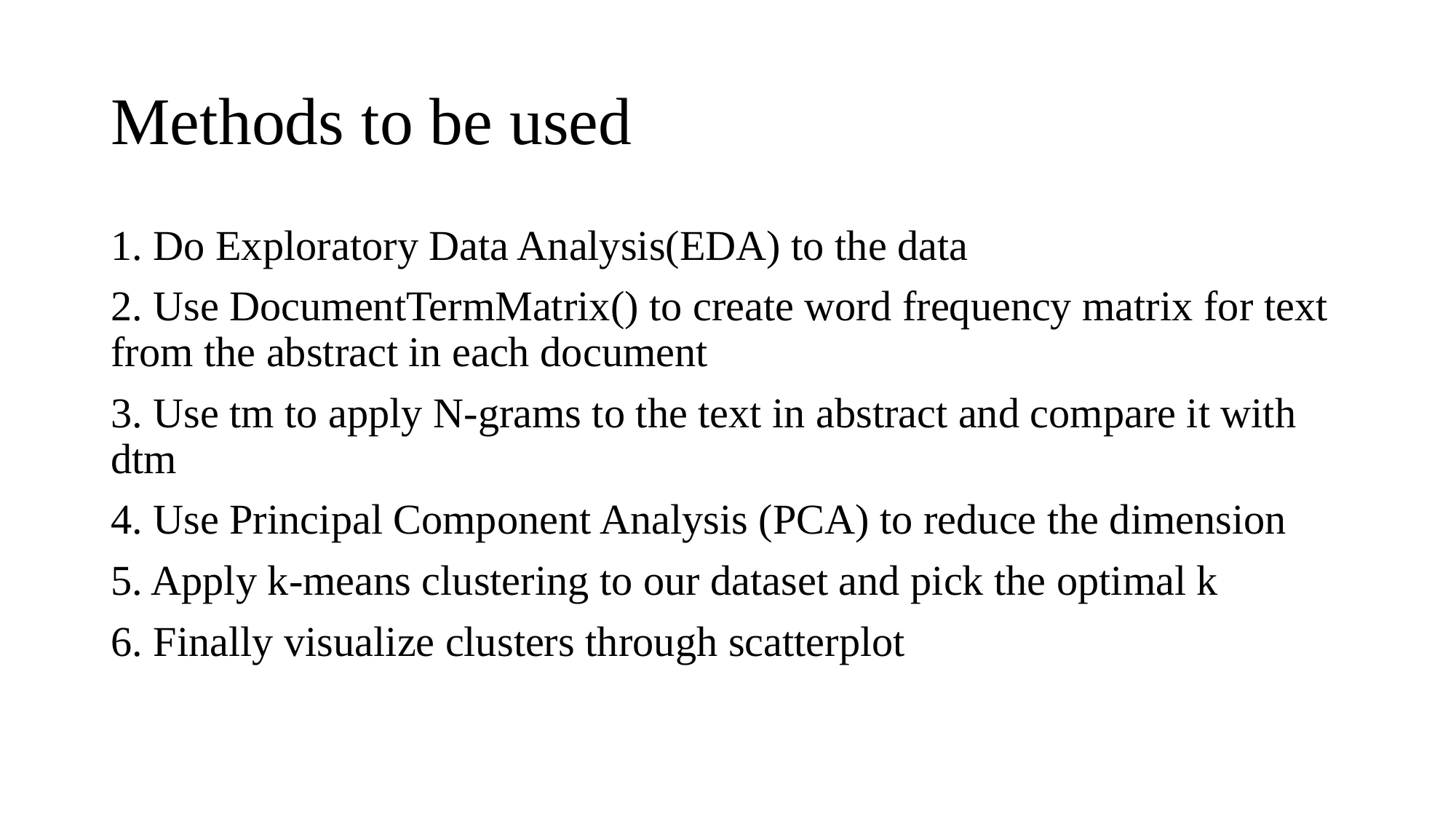

# Methods to be used
1. Do Exploratory Data Analysis(EDA) to the data
2. Use DocumentTermMatrix() to create word frequency matrix for text from the abstract in each document
3. Use tm to apply N-grams to the text in abstract and compare it with dtm
4. Use Principal Component Analysis (PCA) to reduce the dimension
5. Apply k-means clustering to our dataset and pick the optimal k
6. Finally visualize clusters through scatterplot